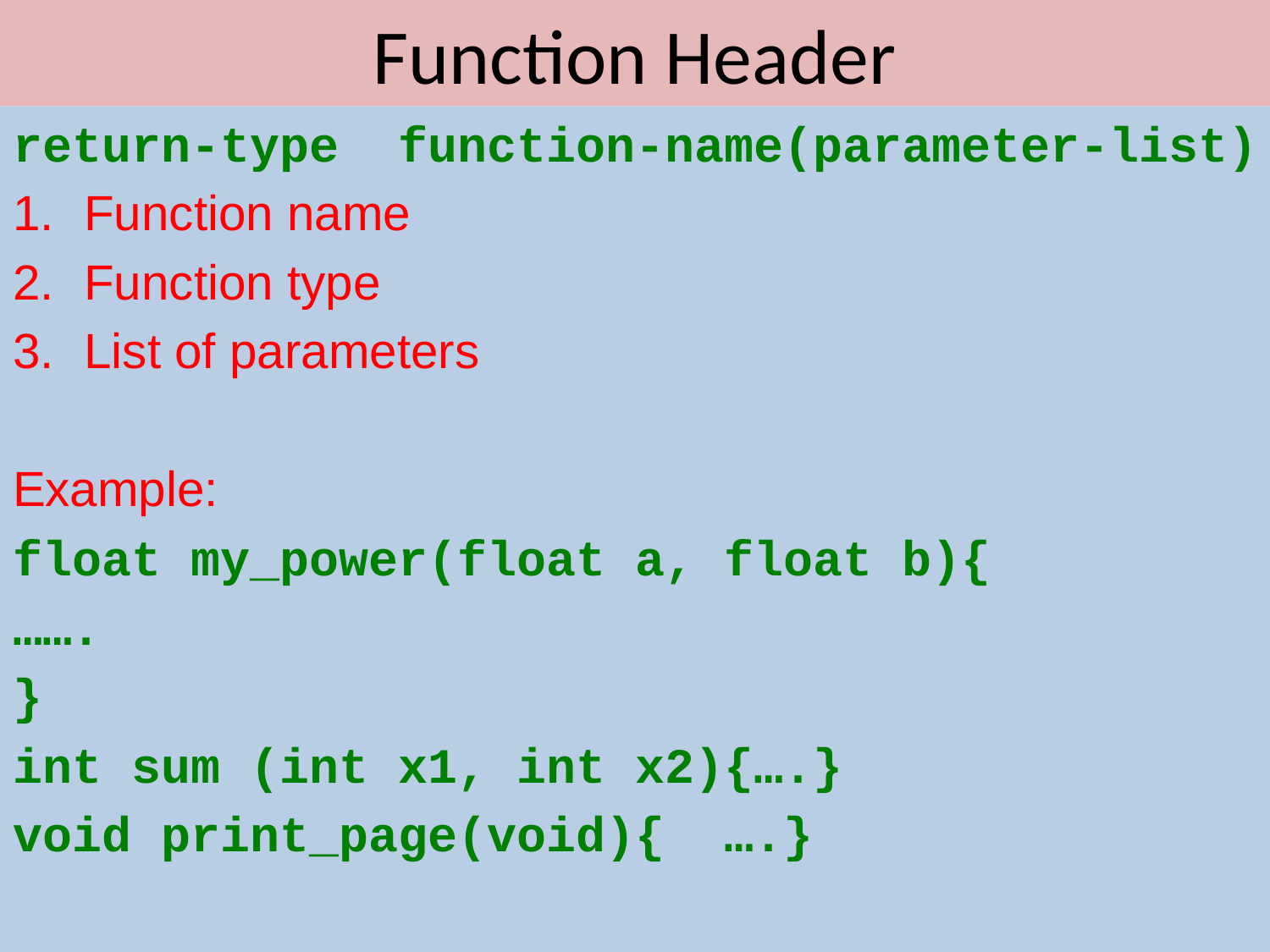

# Function Header
return-type function-name(parameter-list)
Function name
Function type
List of parameters

Example:
float my_power(float a, float b){
…….
}
int sum (int x1, int x2){….}
void print_page(void){  ….}